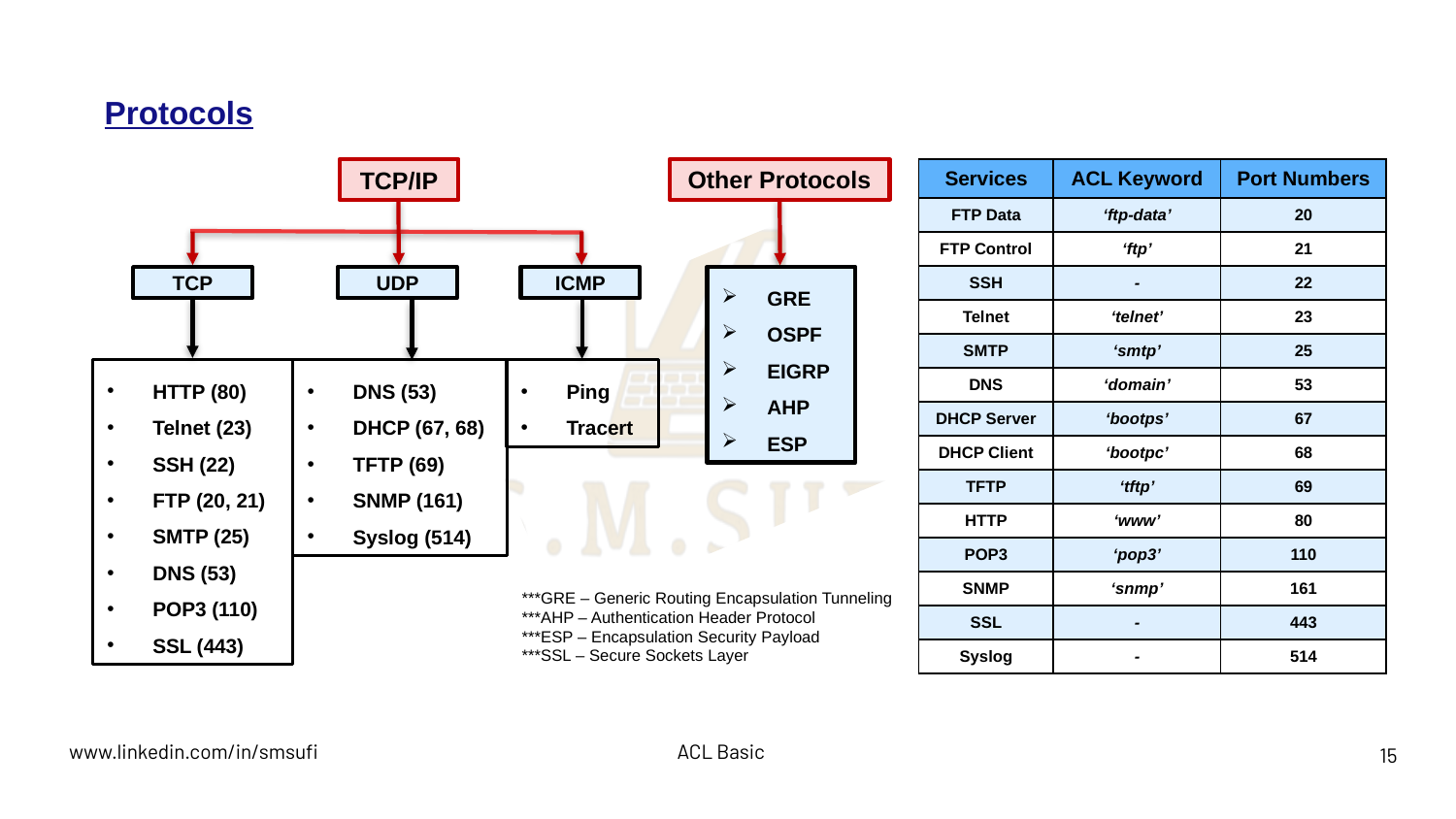

Protocols
TCP/IP
Other Protocols
| Services | ACL Keyword | Port Numbers |
| --- | --- | --- |
| FTP Data | ‘ftp-data’ | 20 |
| FTP Control | ‘ftp’ | 21 |
| SSH | - | 22 |
| Telnet | ‘telnet’ | 23 |
| SMTP | ‘smtp’ | 25 |
| DNS | ‘domain’ | 53 |
| DHCP Server | ‘bootps’ | 67 |
| DHCP Client | ‘bootpc’ | 68 |
| TFTP | ‘tftp’ | 69 |
| HTTP | ‘www’ | 80 |
| POP3 | ‘pop3’ | 110 |
| SNMP | ‘snmp’ | 161 |
| SSL | - | 443 |
| Syslog | - | 514 |
GRE
OSPF
EIGRP
AHP
ESP
UDP
ICMP
TCP
HTTP (80)
Telnet (23)
SSH (22)
FTP (20, 21)
SMTP (25)
DNS (53)
POP3 (110)
SSL (443)
DNS (53)
DHCP (67, 68)
TFTP (69)
SNMP (161)
Syslog (514)
Ping
Tracert
***GRE – Generic Routing Encapsulation Tunneling
***AHP – Authentication Header Protocol
***ESP – Encapsulation Security Payload
***SSL – Secure Sockets Layer
15